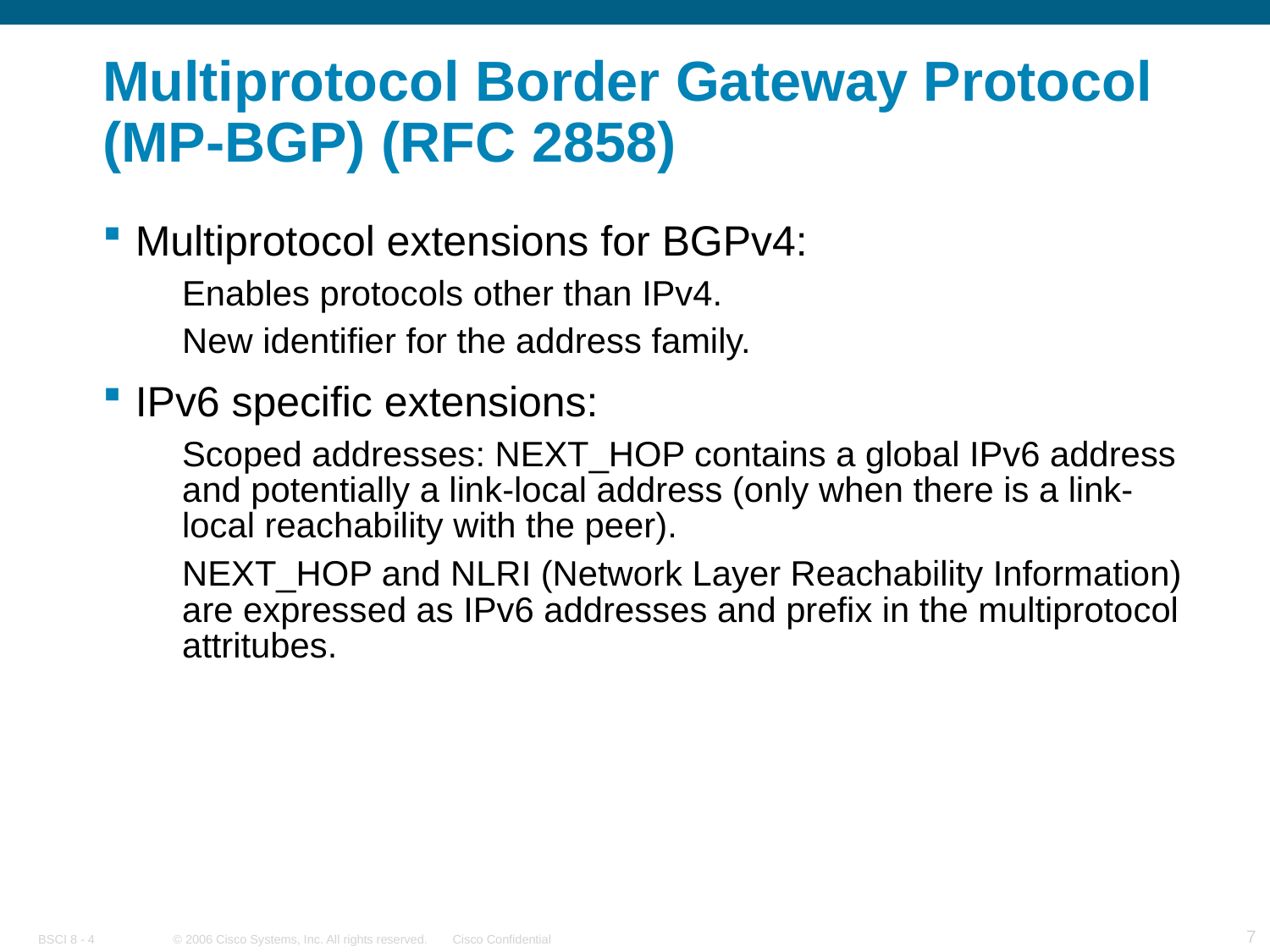

# Multiprotocol Border Gateway Protocol (MP-BGP) (RFC 2858)
Multiprotocol extensions for BGPv4:
Enables protocols other than IPv4.
New identifier for the address family.
IPv6 specific extensions:
Scoped addresses: NEXT_HOP contains a global IPv6 address and potentially a link-local address (only when there is a link-local reachability with the peer).
NEXT_HOP and NLRI (Network Layer Reachability Information) are expressed as IPv6 addresses and prefix in the multiprotocol attritubes.